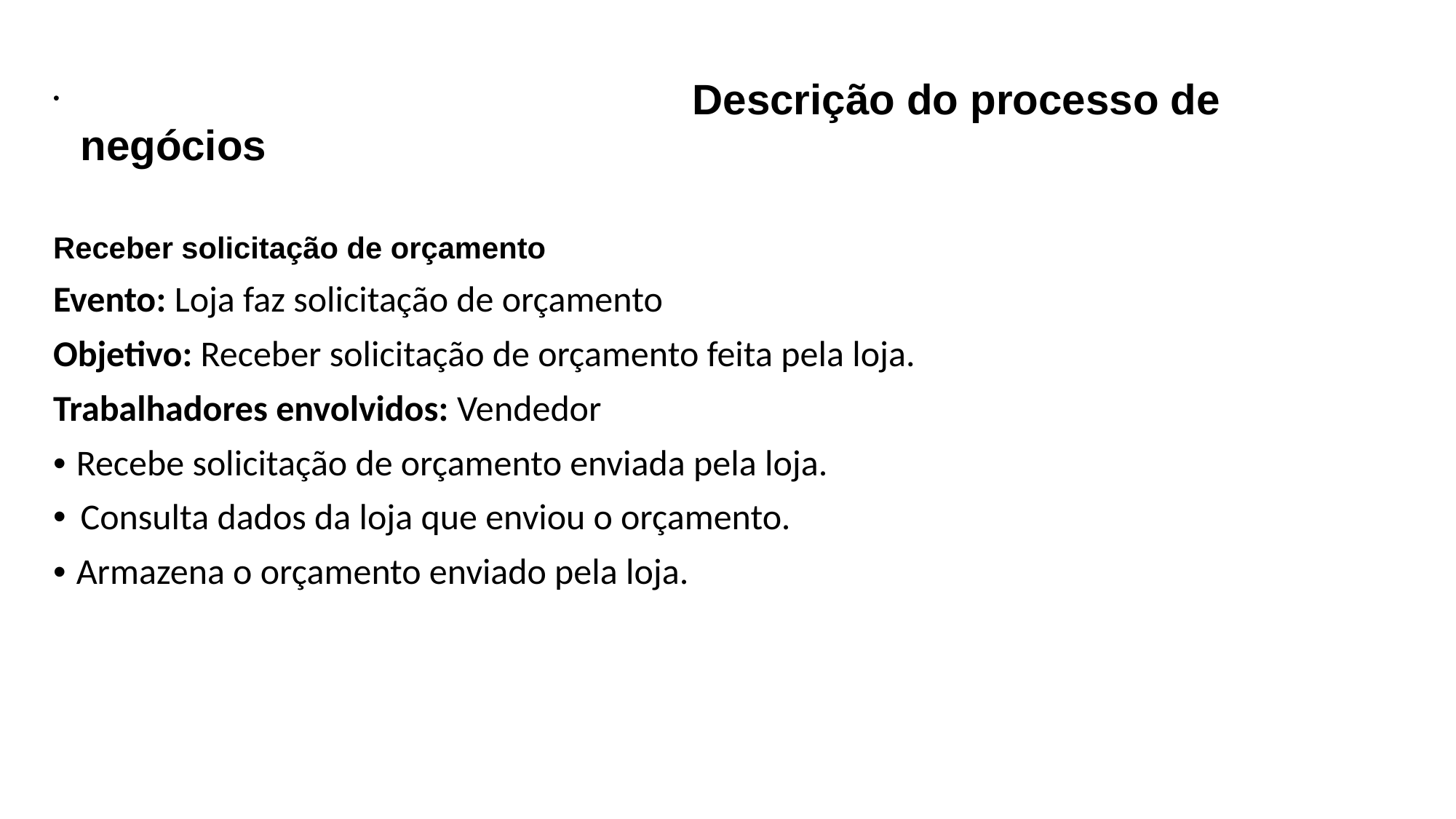

Descrição do processo de negócios

Receber solicitação de orçamento
Evento: Loja faz solicitação de orçamento
Objetivo: Receber solicitação de orçamento feita pela loja.
Trabalhadores envolvidos: Vendedor
• Recebe solicitação de orçamento enviada pela loja.
Consulta dados da loja que enviou o orçamento.
• Armazena o orçamento enviado pela loja.